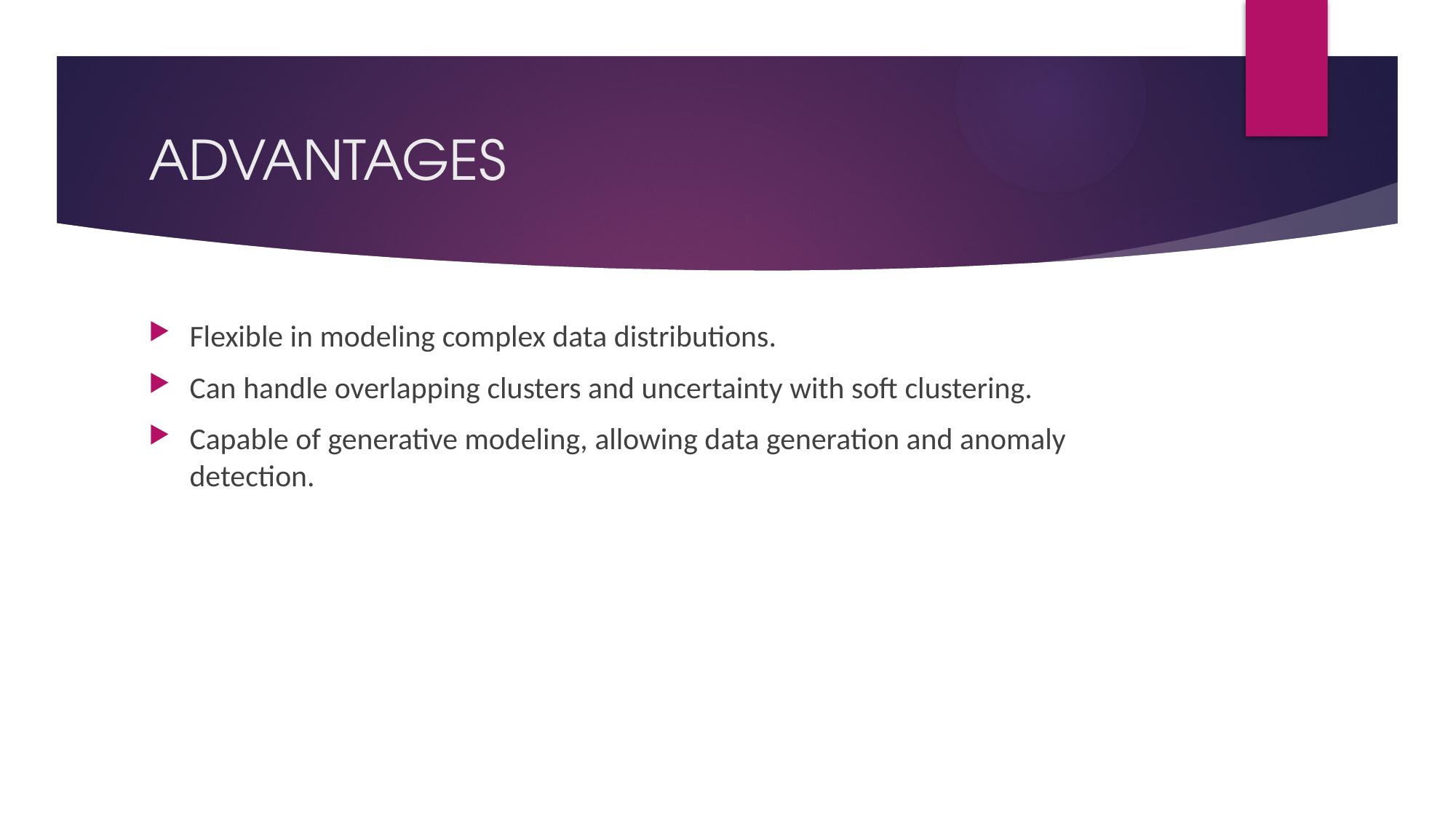

# ADVANTAGES
Flexible in modeling complex data distributions.
Can handle overlapping clusters and uncertainty with soft clustering.
Capable of generative modeling, allowing data generation and anomaly detection.